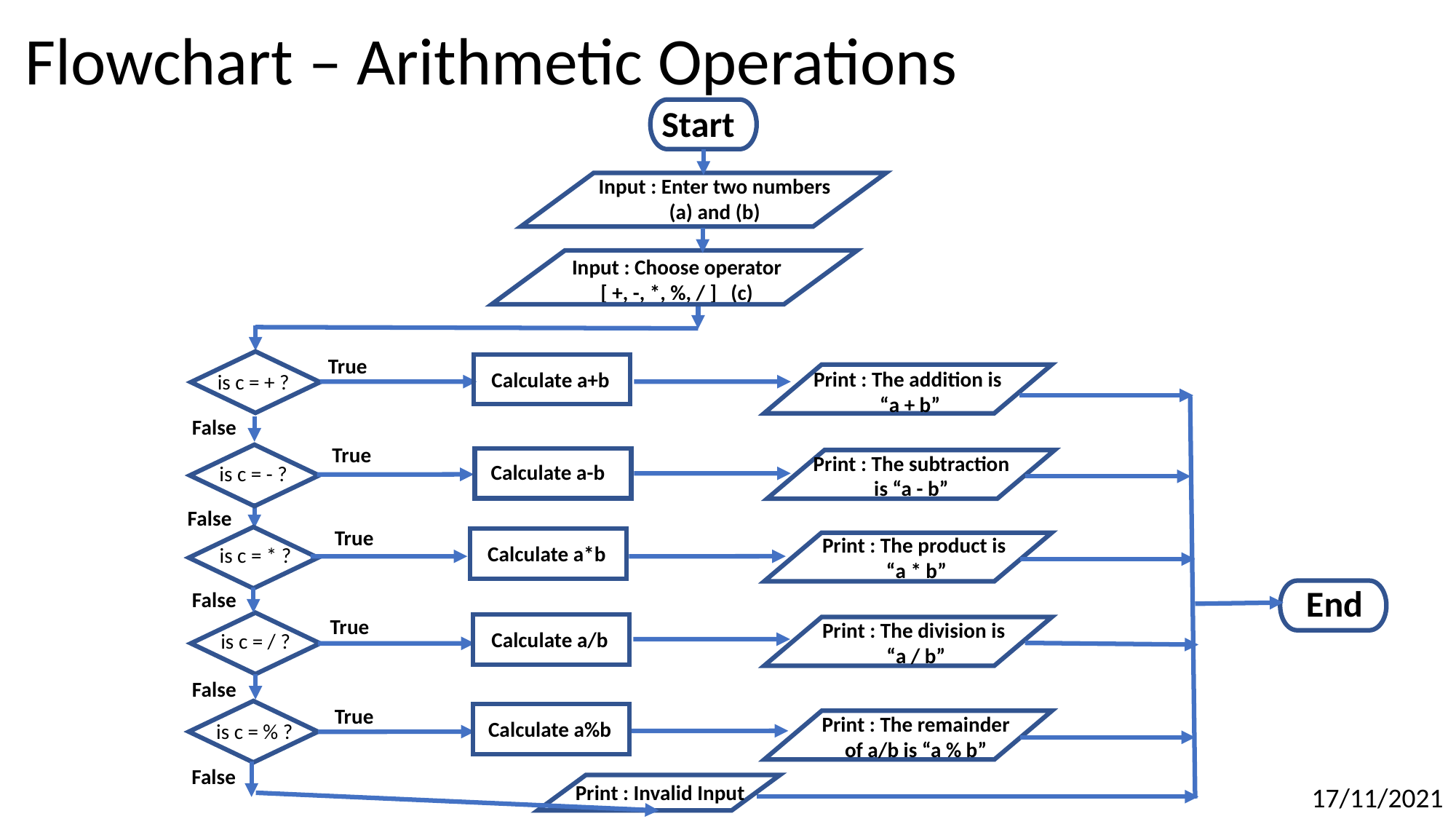

# Flowchart – Arithmetic Operations
Start

 Input : Enter two numbers
(a) and (b)

 Input : Choose operator
 [ +, -, *, %, / ]   (c)

True

Print : The addition is
“a + b”

 Calculate a+b
is c = + ?

False
True
Print : The subtraction is “a - b”

 Calculate a-b
is c = - ?
False
True
Print : The product is
“a * b”

 Calculate a*b
is c = * ?
End

False
True
Print : The division is
“a / b”

 Calculate a/b
is c = / ?
False
True

Print : The remainder of a/b is “a % b”

 Calculate a%b

is c = % ?
False
 Print : Invalid Input

17/11/2021